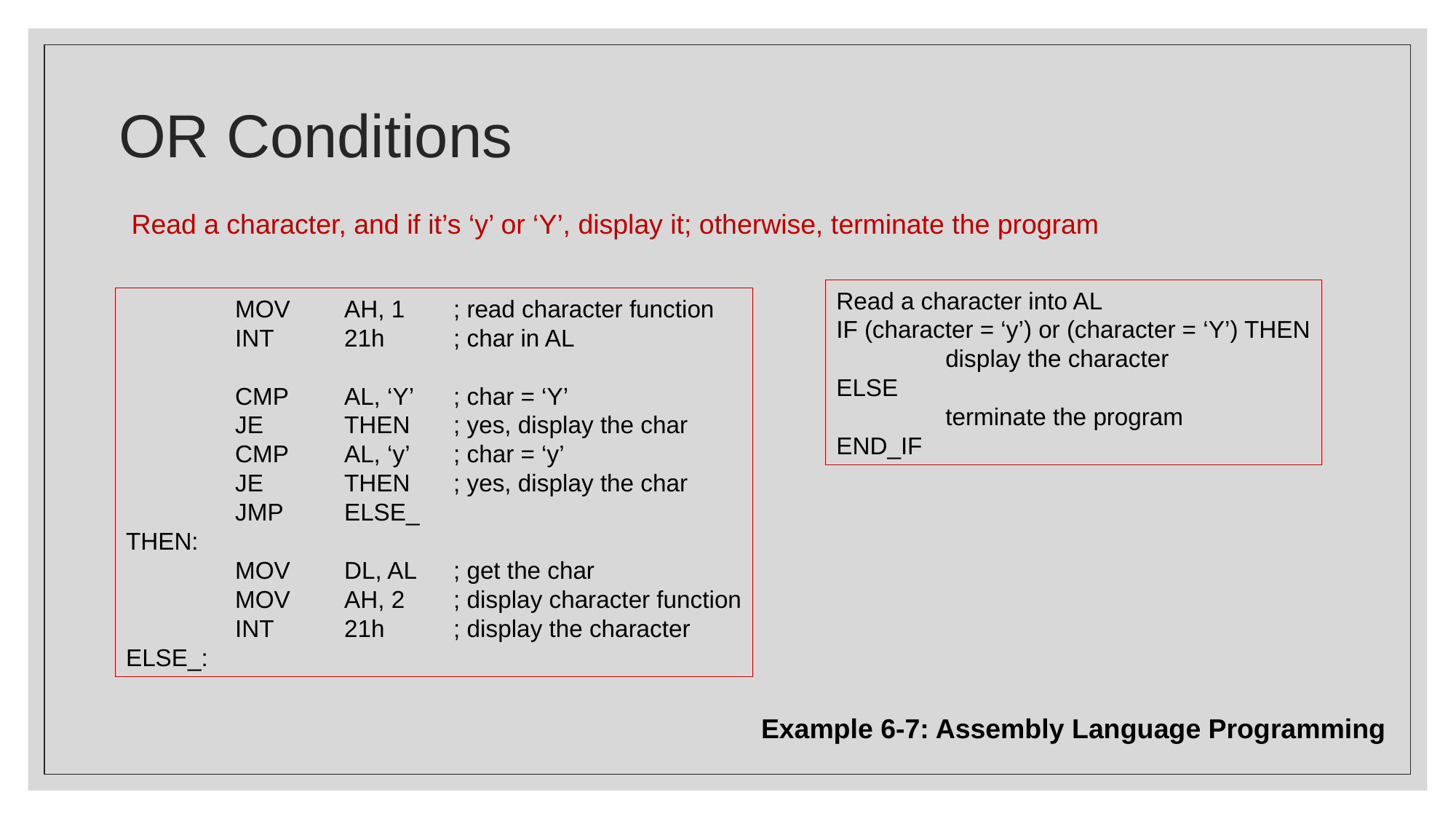

# OR Conditions
Read a character, and if it’s ‘y’ or ‘Y’, display it; otherwise, terminate the program
Read a character into AL
IF (character = ‘y’) or (character = ‘Y’) THEN
	display the character
ELSE
	terminate the program
END_IF
	MOV 	AH, 1	; read character function
	INT 	21h	; char in AL

	CMP	AL, ‘Y’	; char = ‘Y’
	JE 	THEN	; yes, display the char
	CMP	AL, ‘y’	; char = ‘y’
	JE 	THEN	; yes, display the char
	JMP 	ELSE_
THEN:
	MOV 	DL, AL	; get the char
	MOV 	AH, 2	; display character function
	INT 	21h	; display the character
ELSE_:
Example 6-7: Assembly Language Programming